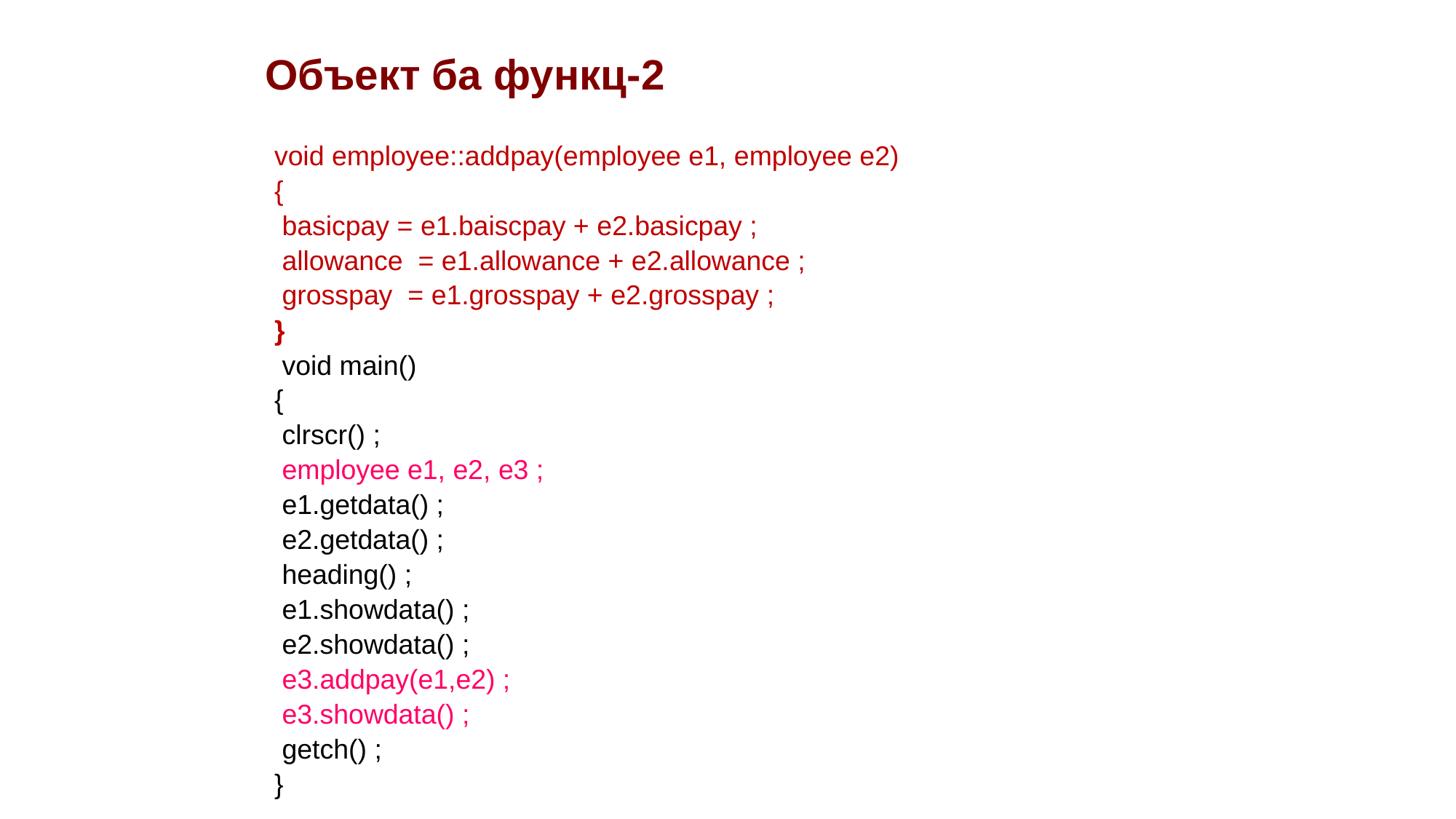

Объект ба функц-2
void employee::addpay(employee e1, employee e2)
{
 basicpay = e1.baiscpay + e2.basicpay ;
 allowance  = e1.allowance + e2.allowance ;
 grosspay  = e1.grosspay + e2.grosspay ;
}
 void main()
{
 clrscr() ;
 employee e1, e2, e3 ;
 e1.getdata() ;
 e2.getdata() ;
 heading() ;
 e1.showdata() ;
 e2.showdata() ;
 e3.addpay(e1,e2) ;
 e3.showdata() ;
 getch() ;
}